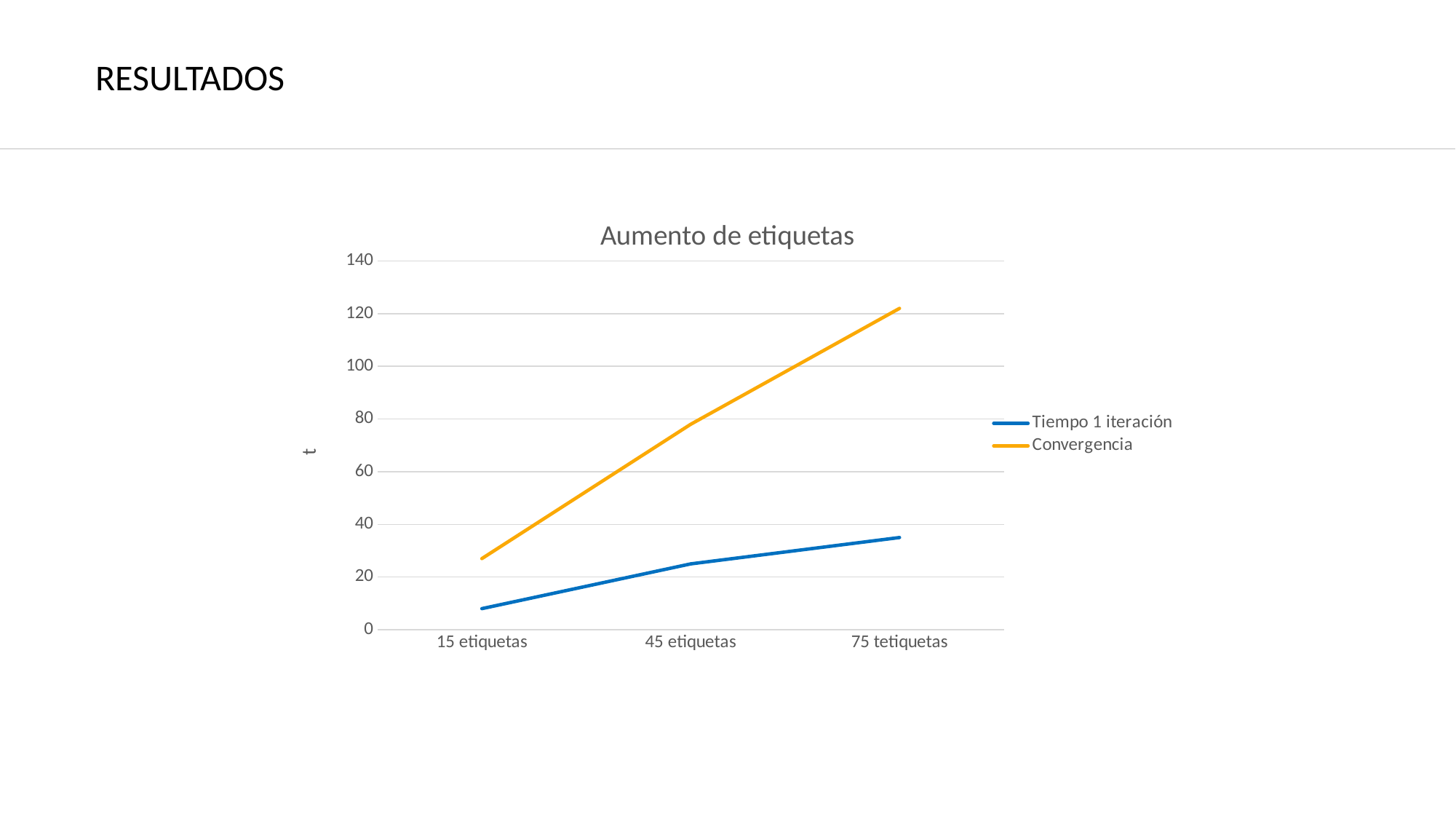

RESULTADOS

### Chart: Aumento de etiquetas

| Category | Tiempo 1 iteración | Convergencia |
|---|---|---|
| 15 etiquetas | 8.0 | 27.0 |
| 45 etiquetas | 25.0 | 78.0 |
| 75 tetiquetas | 35.0 | 122.0 |